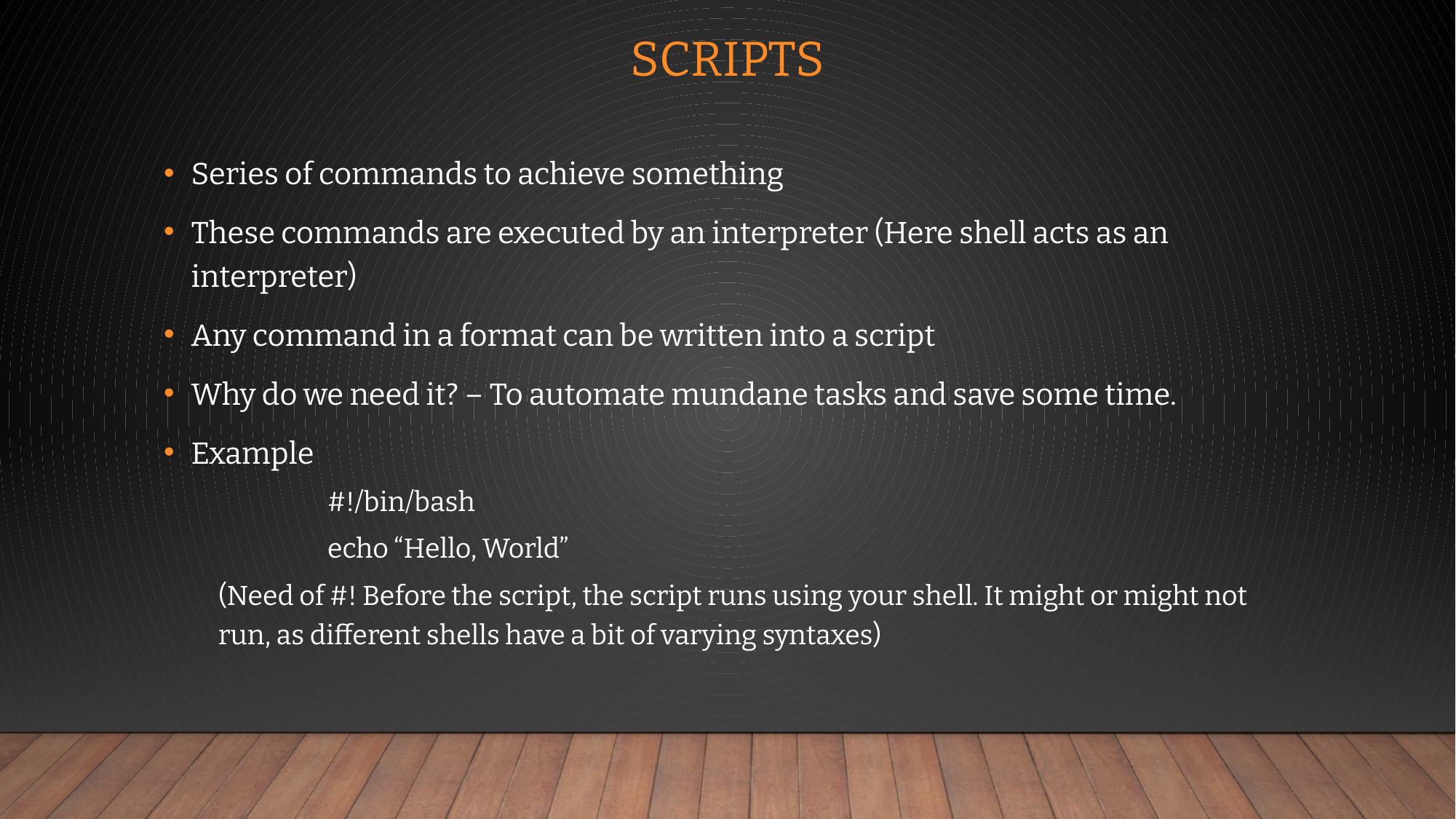

# Scripts
Series of commands to achieve something
These commands are executed by an interpreter (Here shell acts as an interpreter)
Any command in a format can be written into a script
Why do we need it? – To automate mundane tasks and save some time.
Example
	#!/bin/bash
	echo “Hello, World”
(Need of #! Before the script, the script runs using your shell. It might or might not run, as different shells have a bit of varying syntaxes)